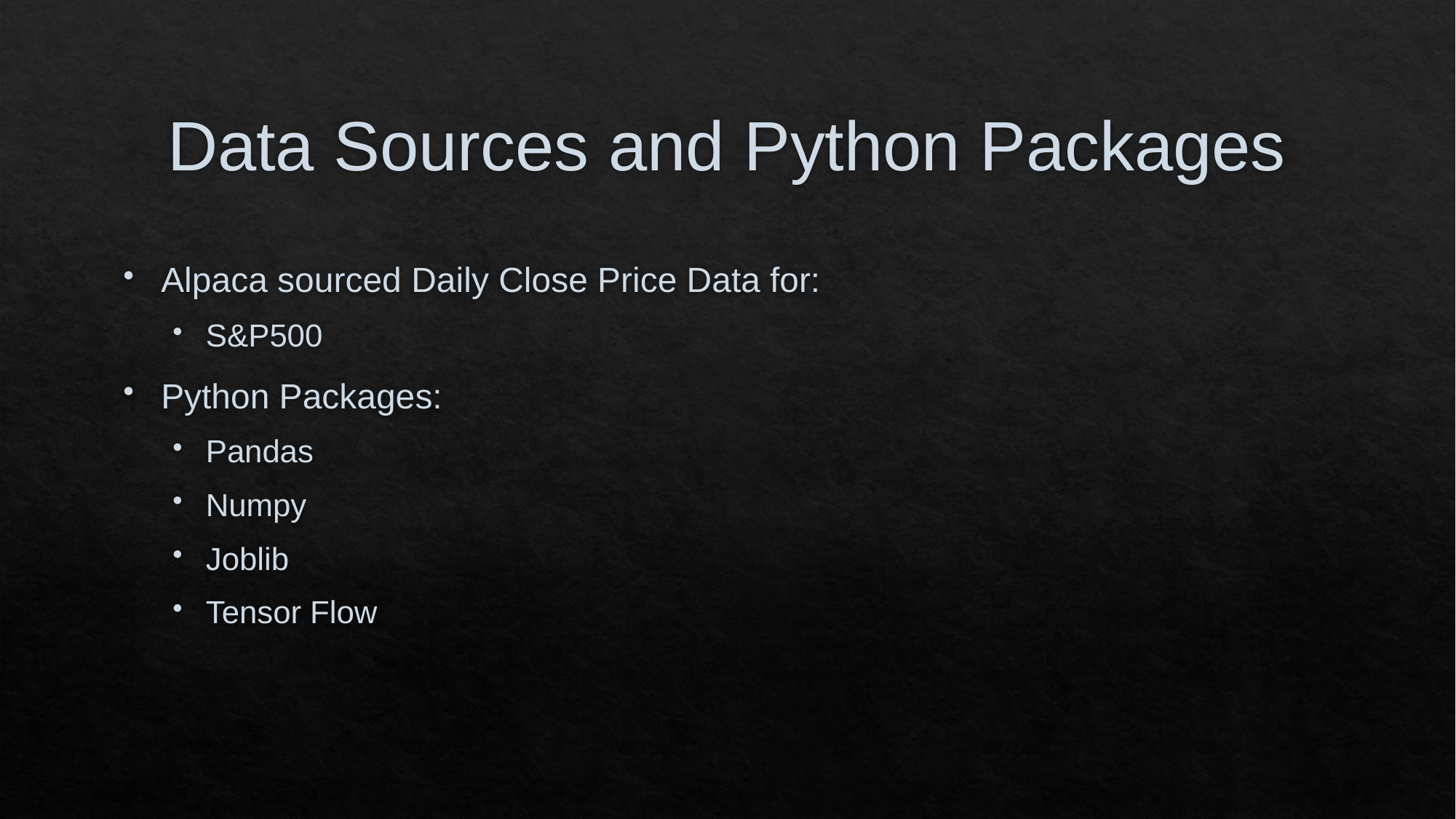

# Data Sources and Python Packages
Alpaca sourced Daily Close Price Data for:
S&P500
Python Packages:
Pandas
Numpy
Joblib
Tensor Flow